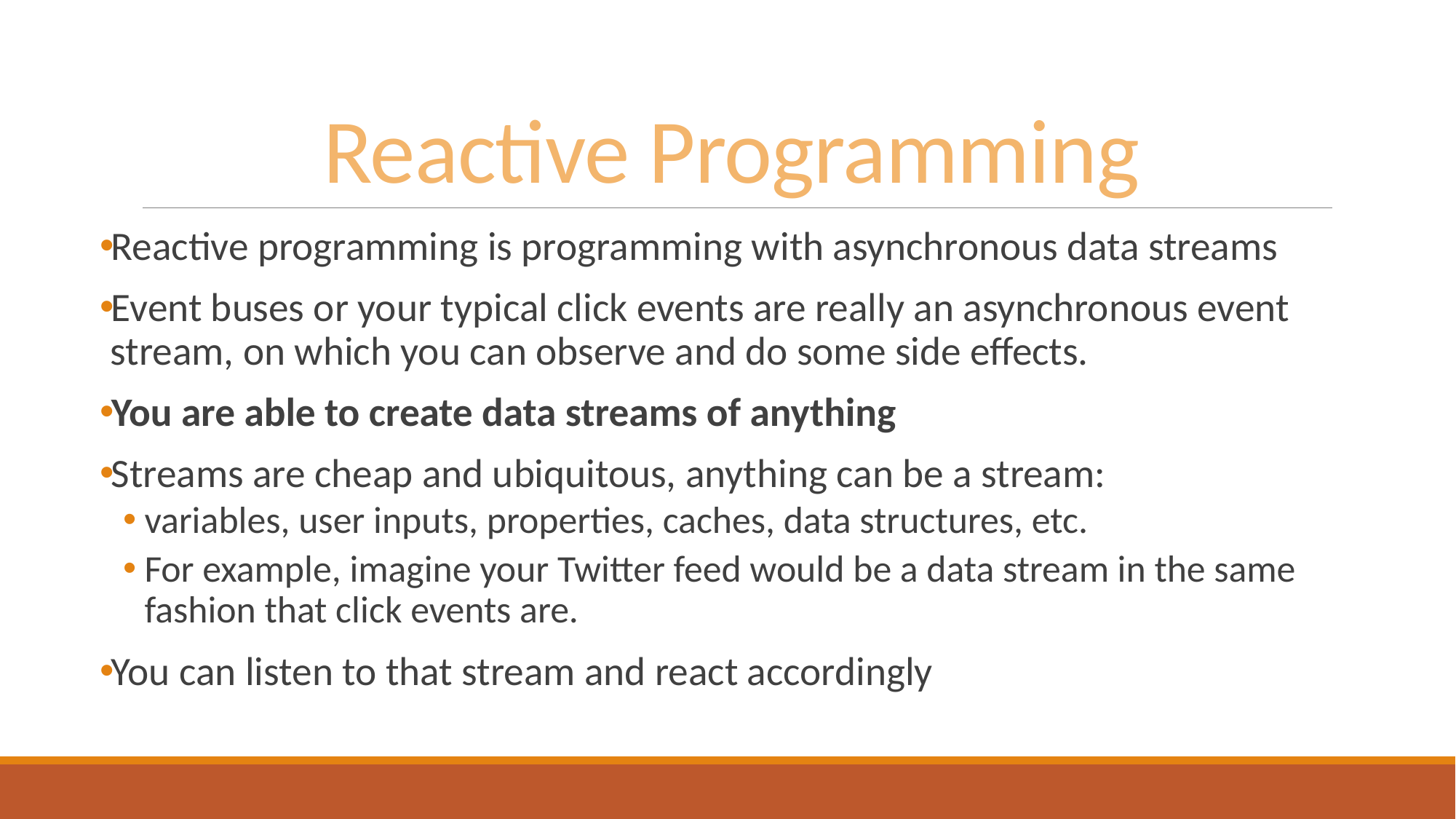

# Reactive Programming
Reactive programming is programming with asynchronous data streams
Event buses or your typical click events are really an asynchronous event stream, on which you can observe and do some side effects.
You are able to create data streams of anything
Streams are cheap and ubiquitous, anything can be a stream:
variables, user inputs, properties, caches, data structures, etc.
For example, imagine your Twitter feed would be a data stream in the same fashion that click events are.
You can listen to that stream and react accordingly